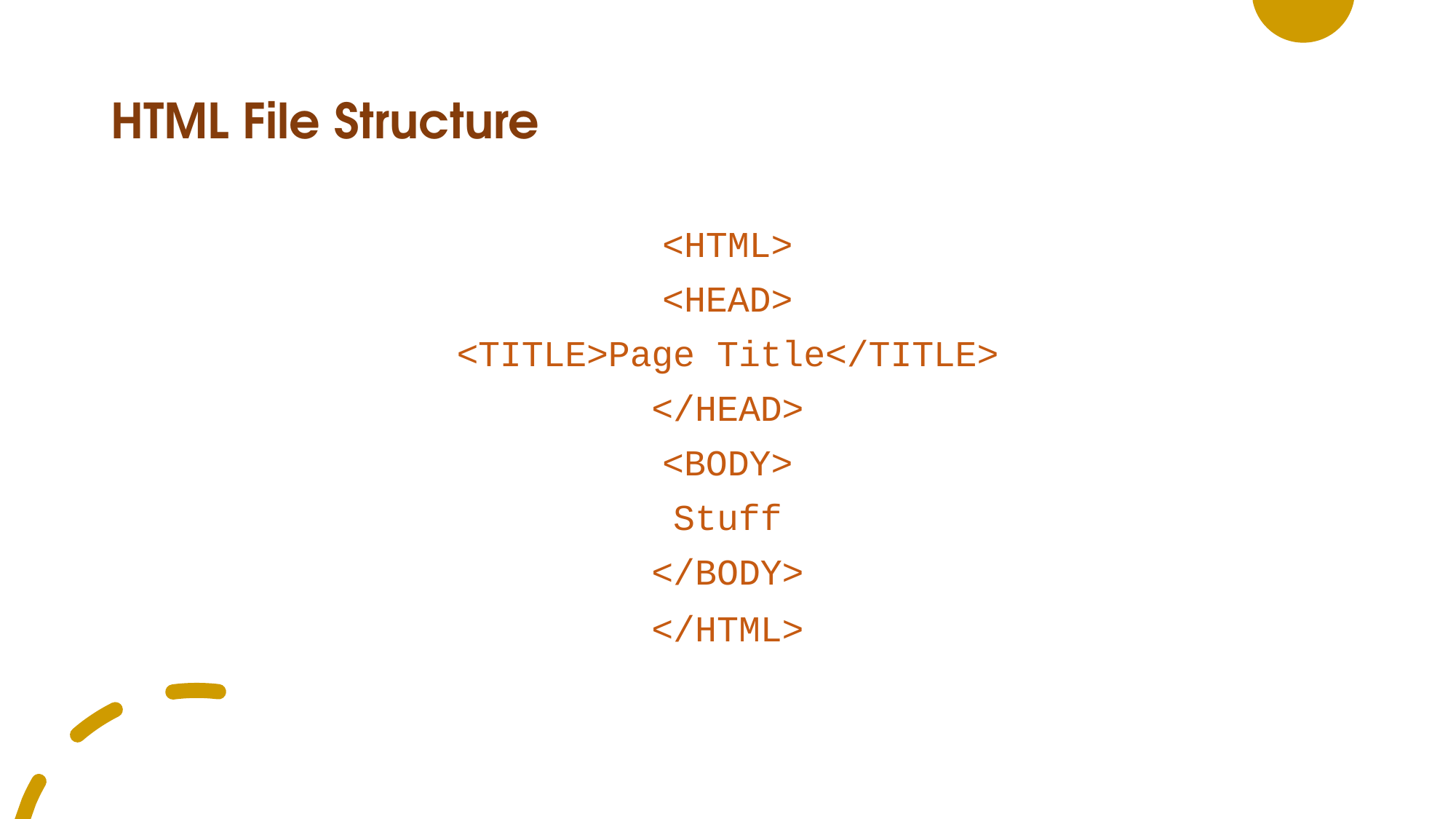

# HTML File Structure
<HTML>
<HEAD>
<TITLE>Page Title</TITLE>
</HEAD>
<BODY>
Stuff
</BODY>
</HTML>